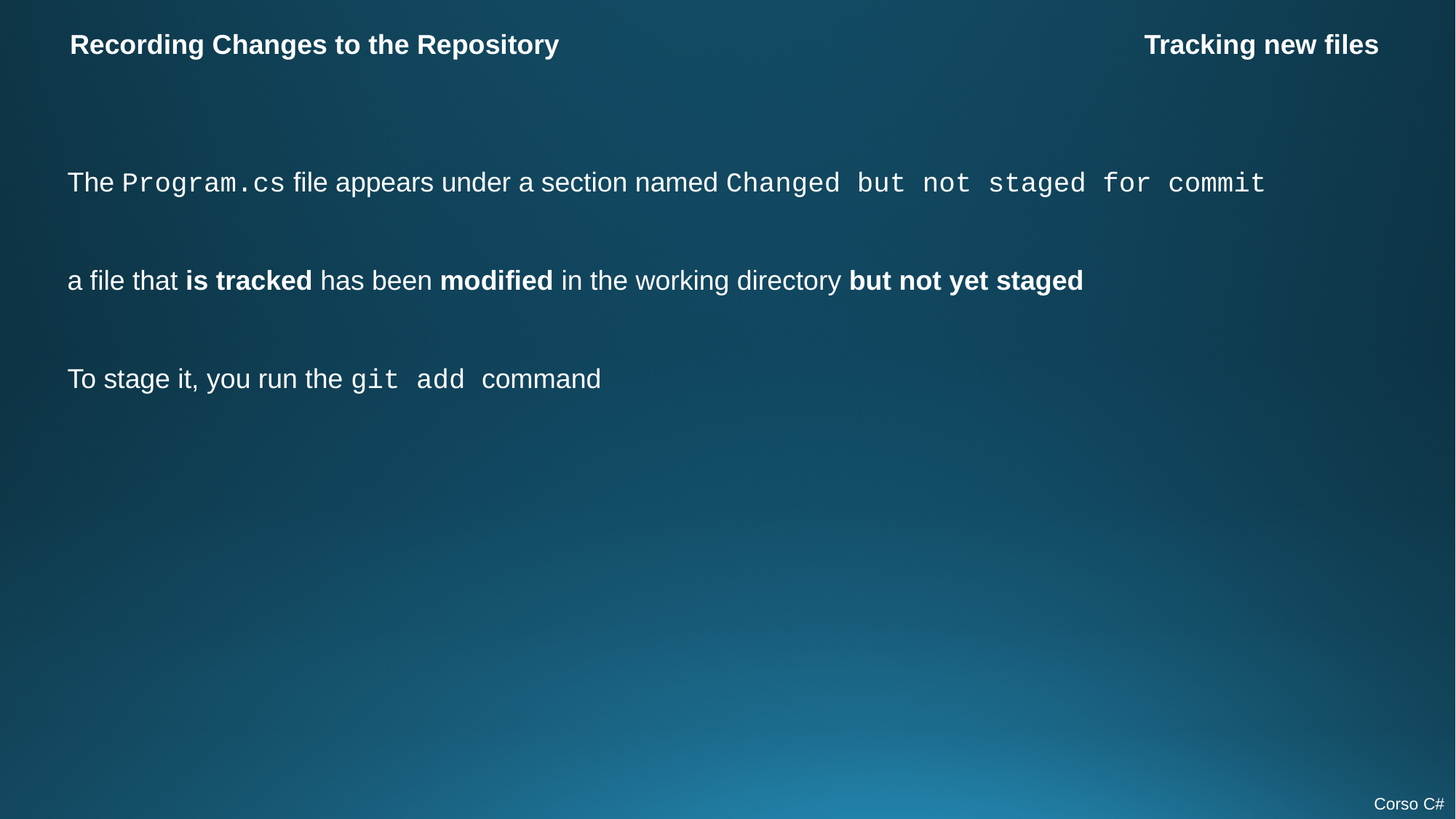

Recording Changes to the Repository
Tracking new files
The Program.cs file appears under a section named Changed but not staged for commit

a file that is tracked has been modified in the working directory but not yet staged

To stage it, you run the git add command
Corso C#